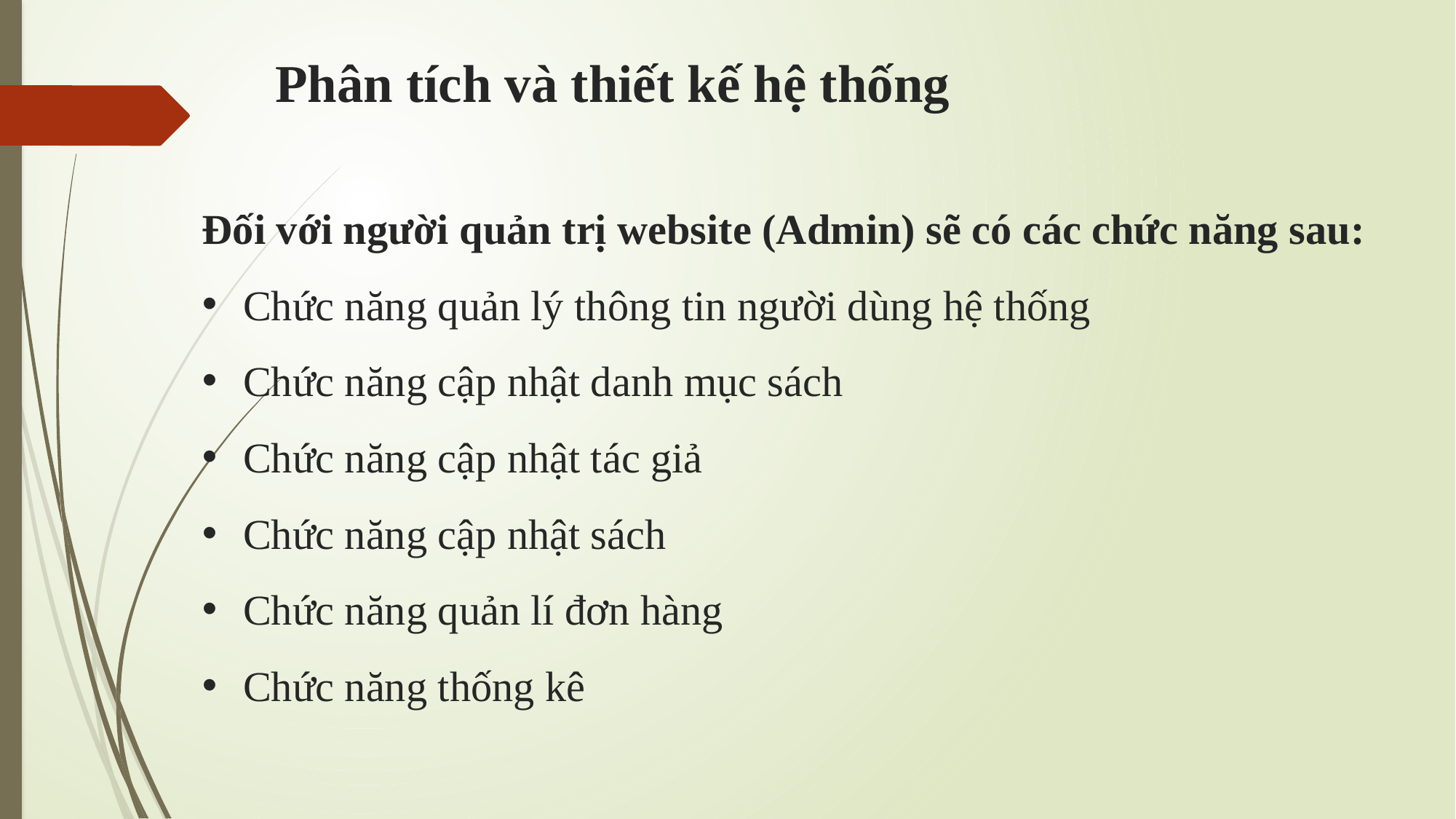

# Phân tích và thiết kế hệ thống
Đối với người quản trị website (Admin) sẽ có các chức năng sau:
Chức năng quản lý thông tin người dùng hệ thống
Chức năng cập nhật danh mục sách
Chức năng cập nhật tác giả
Chức năng cập nhật sách
Chức năng quản lí đơn hàng
Chức năng thống kê